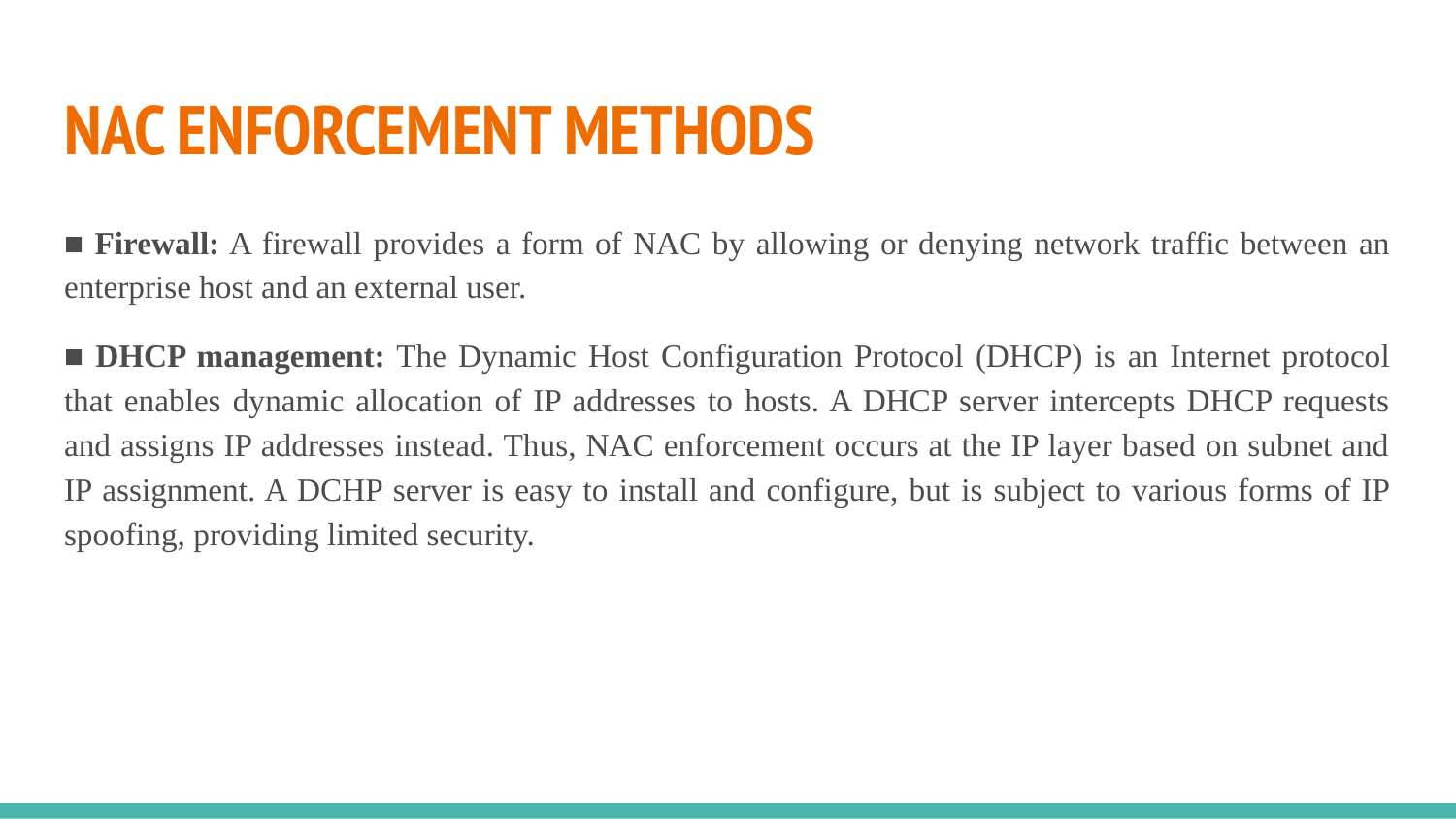

# NAC ENFORCEMENT METHODS
■ Firewall: A firewall provides a form of NAC by allowing or denying network traffic between an enterprise host and an external user.
■ DHCP management: The Dynamic Host Configuration Protocol (DHCP) is an Internet protocol that enables dynamic allocation of IP addresses to hosts. A DHCP server intercepts DHCP requests and assigns IP addresses instead. Thus, NAC enforcement occurs at the IP layer based on subnet and IP assignment. A DCHP server is easy to install and configure, but is subject to various forms of IP spoofing, providing limited security.